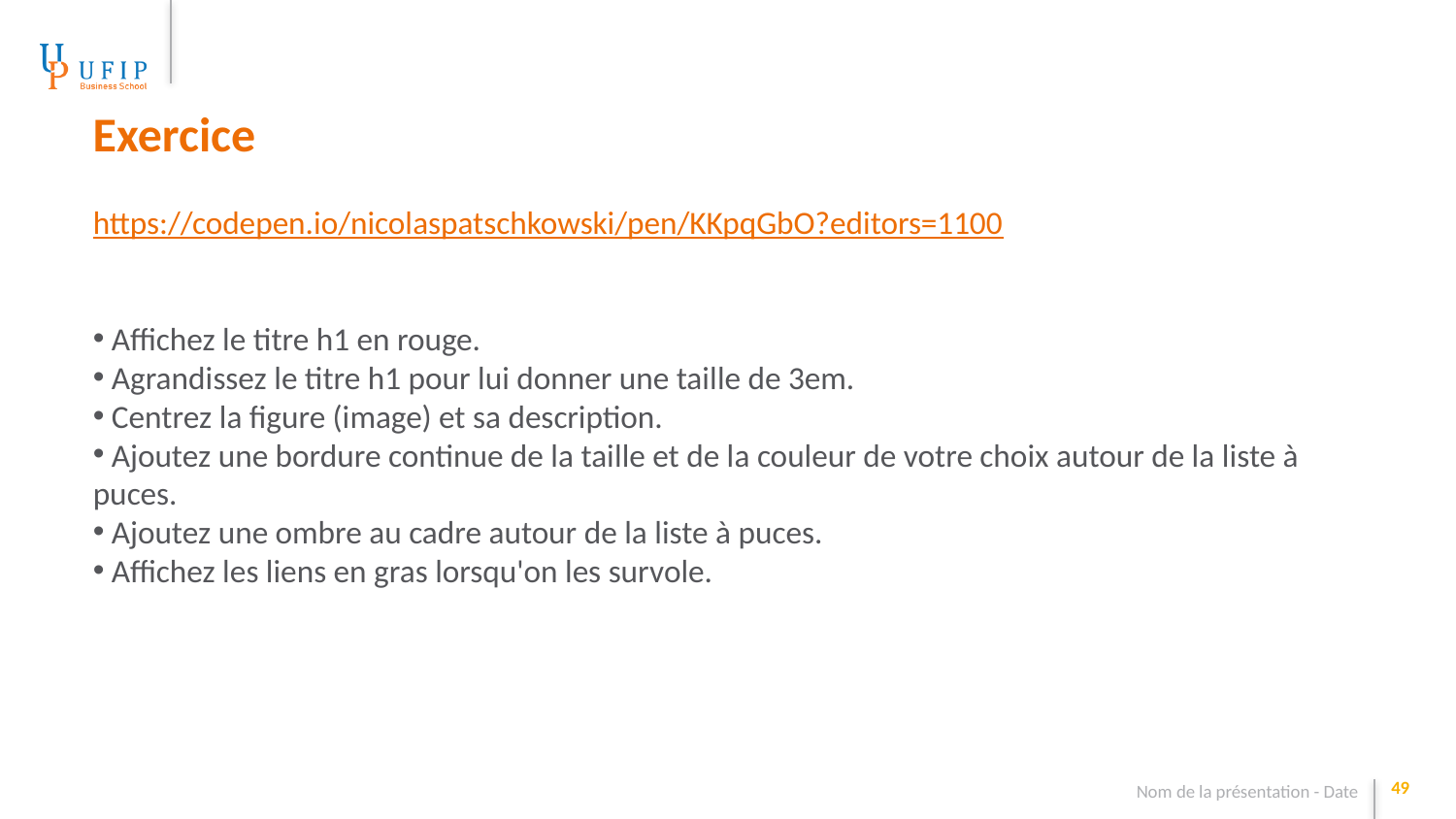

Exercice

https://codepen.io/nicolaspatschkowski/pen/KKpqGbO?editors=1100

 Affichez le titre h1 en rouge.
 Agrandissez le titre h1 pour lui donner une taille de 3em.
 Centrez la figure (image) et sa description.
 Ajoutez une bordure continue de la taille et de la couleur de votre choix autour de la liste à puces.
 Ajoutez une ombre au cadre autour de la liste à puces.
 Affichez les liens en gras lorsqu'on les survole.